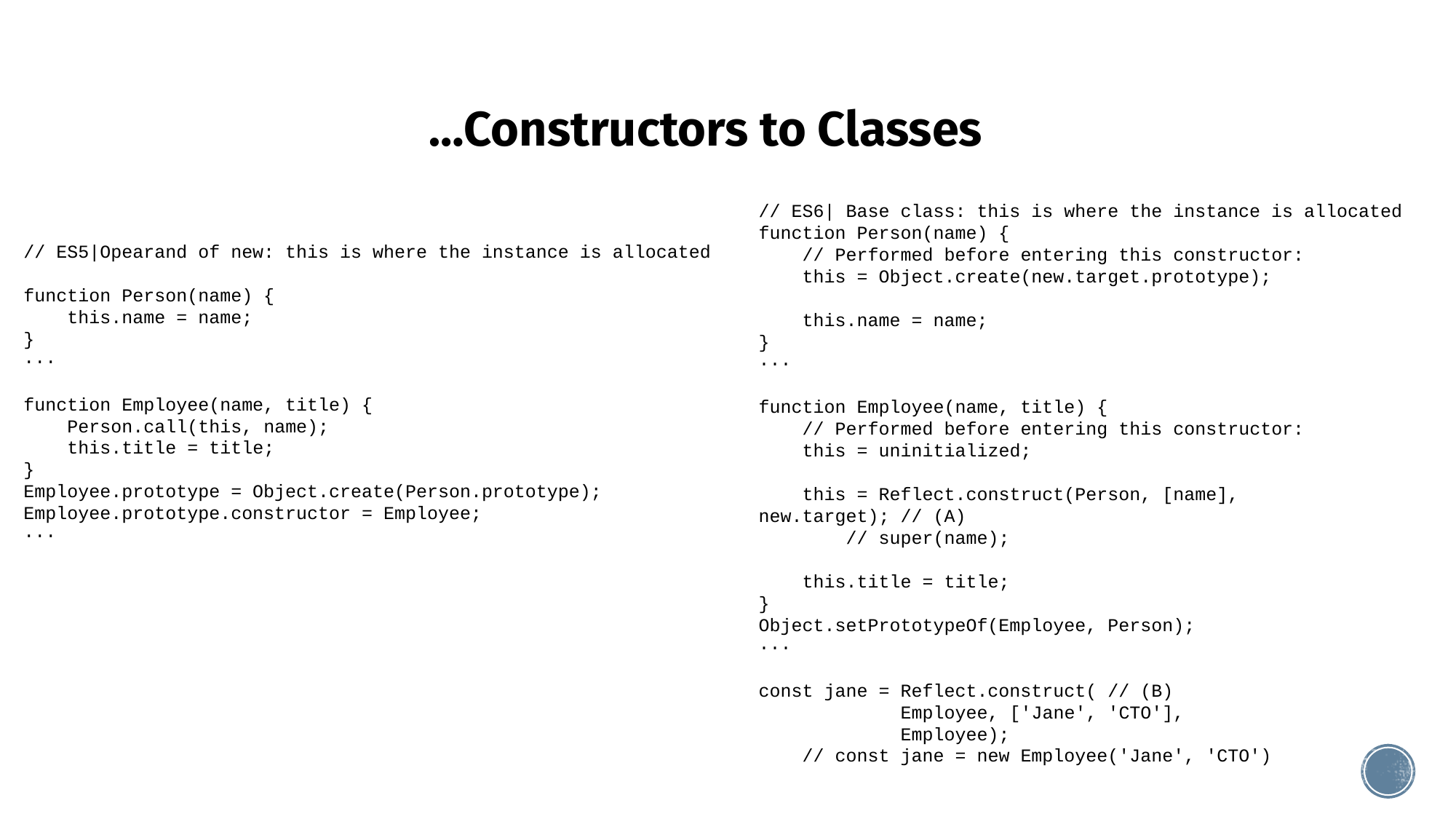

…Constructors to Classes
// ES6| Base class: this is where the instance is allocated
function Person(name) {
    // Performed before entering this constructor:
    this = Object.create(new.target.prototype);

    this.name = name;
}
···

function Employee(name, title) {
    // Performed before entering this constructor:
    this = uninitialized;

    this = Reflect.construct(Person, [name], new.target); // (A)
        // super(name);

    this.title = title;
}
Object.setPrototypeOf(Employee, Person);
···

const jane = Reflect.construct( // (B)
             Employee, ['Jane', 'CTO'],
             Employee);
    // const jane = new Employee('Jane', 'CTO')
// ES5|Opearand of new: this is where the instance is allocated

function Person(name) {
    this.name = name;
}
···

function Employee(name, title) {
    Person.call(this, name);
    this.title = title;
}
Employee.prototype = Object.create(Person.prototype);
Employee.prototype.constructor = Employee;
···